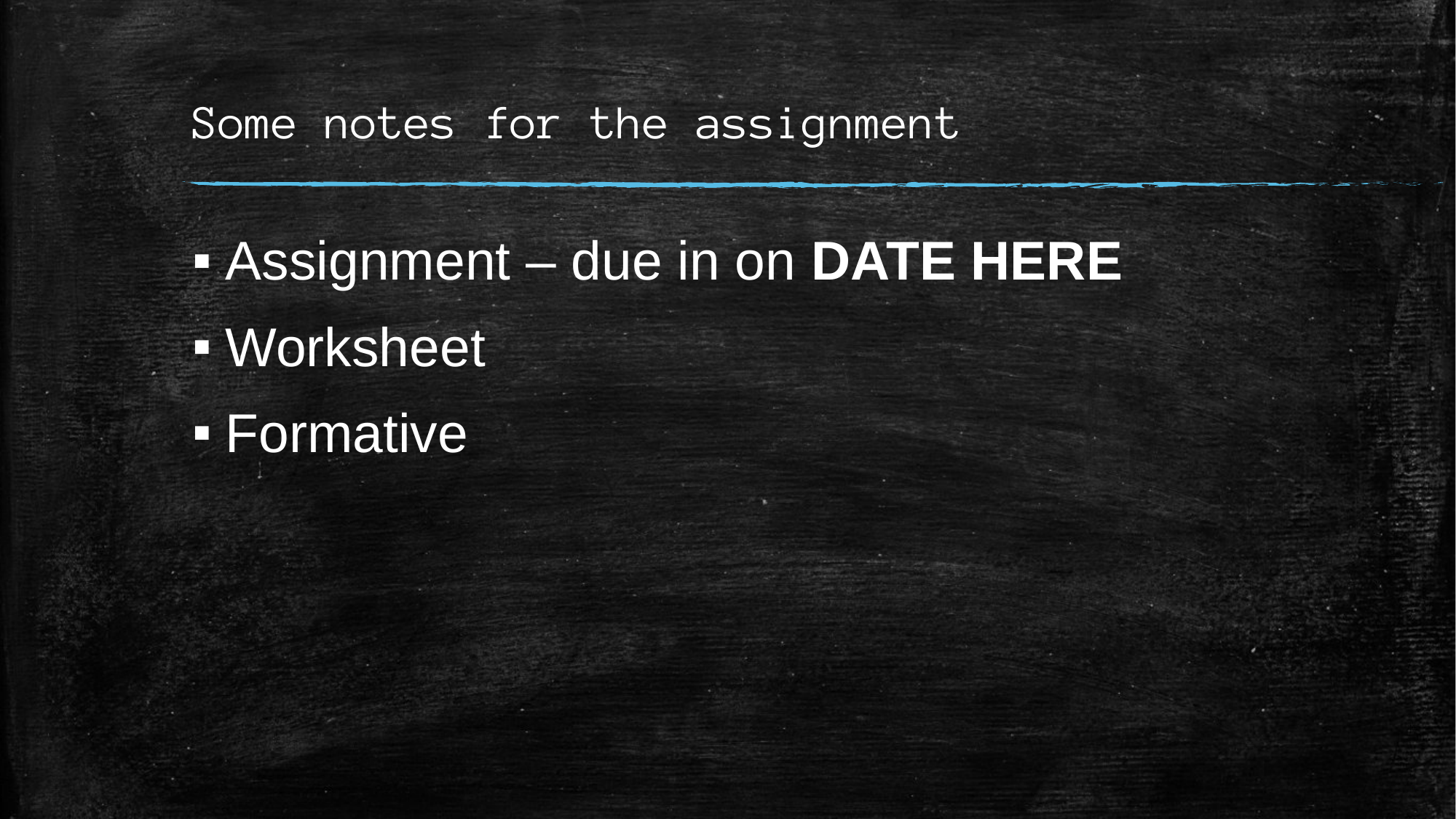

# Some notes for the assignment
Assignment – due in on DATE HERE
Worksheet
Formative